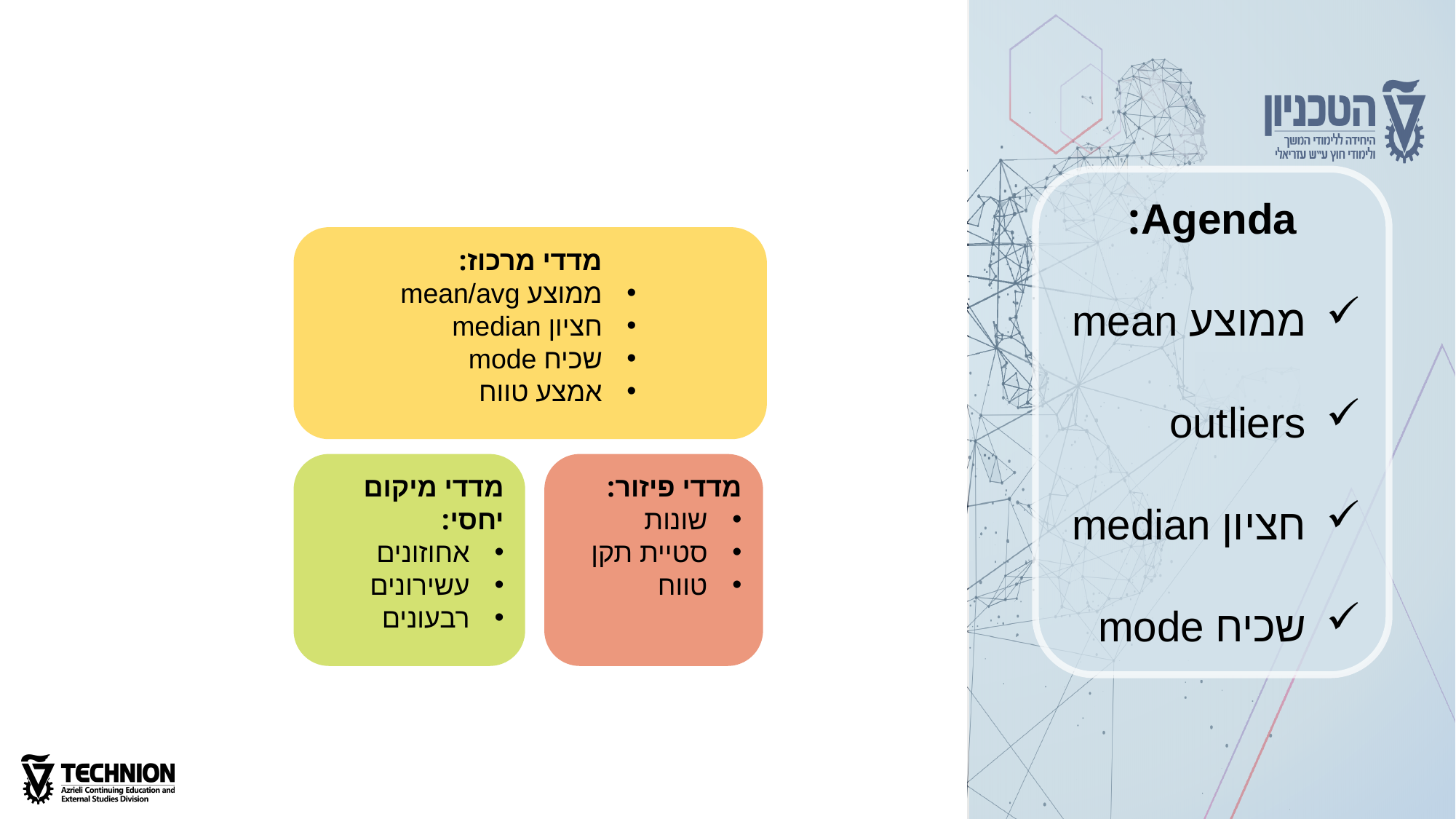

Agenda:
ממוצע mean
outliers
חציון median
שכיח mode
מדדי מרכוז:
ממוצע mean/avg
חציון median
שכיח mode
אמצע טווח

מדדי מיקום יחסי:
אחוזונים
עשירונים
רבעונים
מדדי פיזור:
שונות
סטיית תקן
טווח